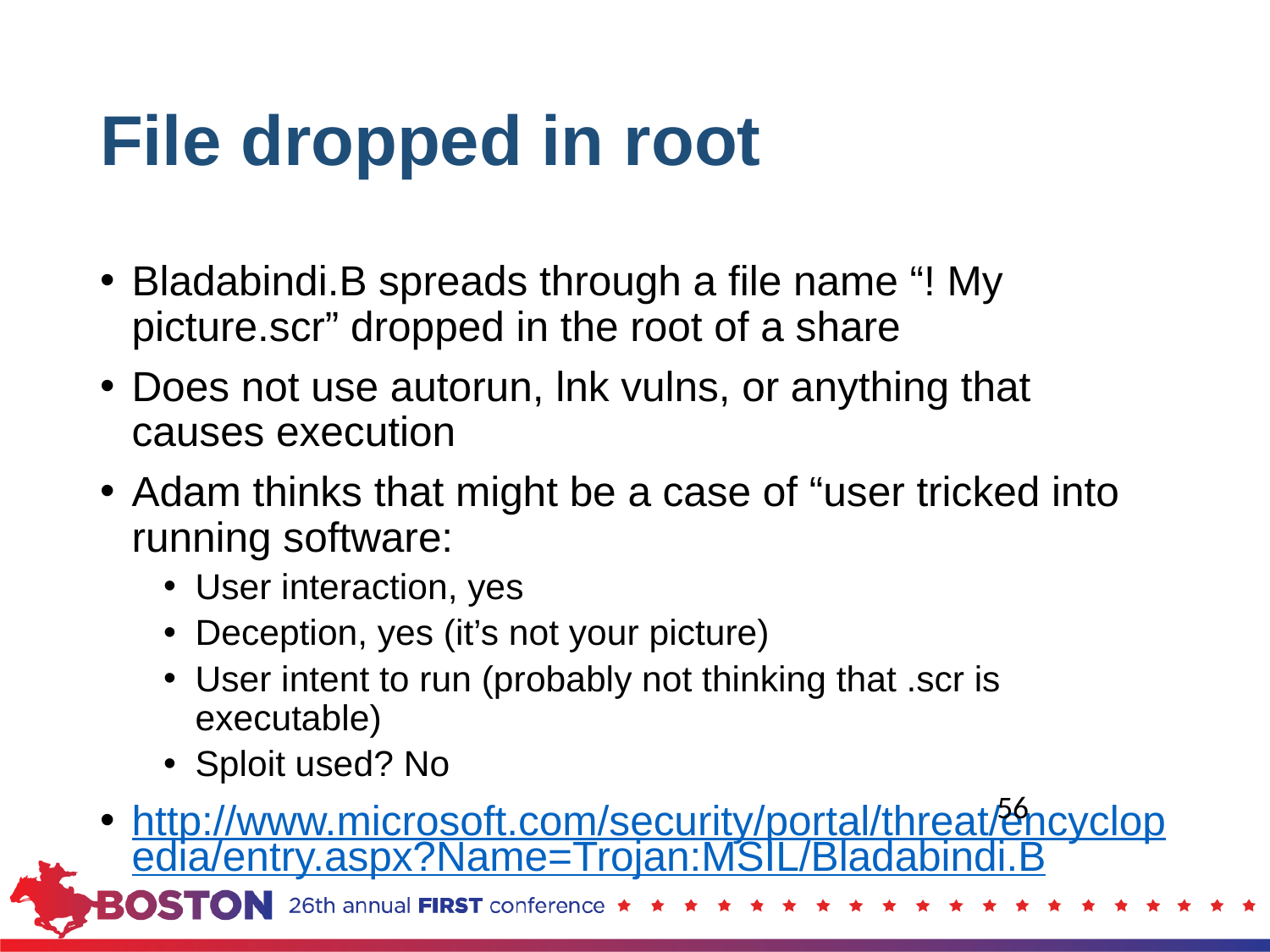

# File dropped in root
Bladabindi.B spreads through a file name “! My picture.scr” dropped in the root of a share
Does not use autorun, lnk vulns, or anything that causes execution
Adam thinks that might be a case of “user tricked into running software:
User interaction, yes
Deception, yes (it’s not your picture)
User intent to run (probably not thinking that .scr is executable)
Sploit used? No
http://www.microsoft.com/security/portal/threat/encyclopedia/entry.aspx?Name=Trojan:MSIL/Bladabindi.B

56